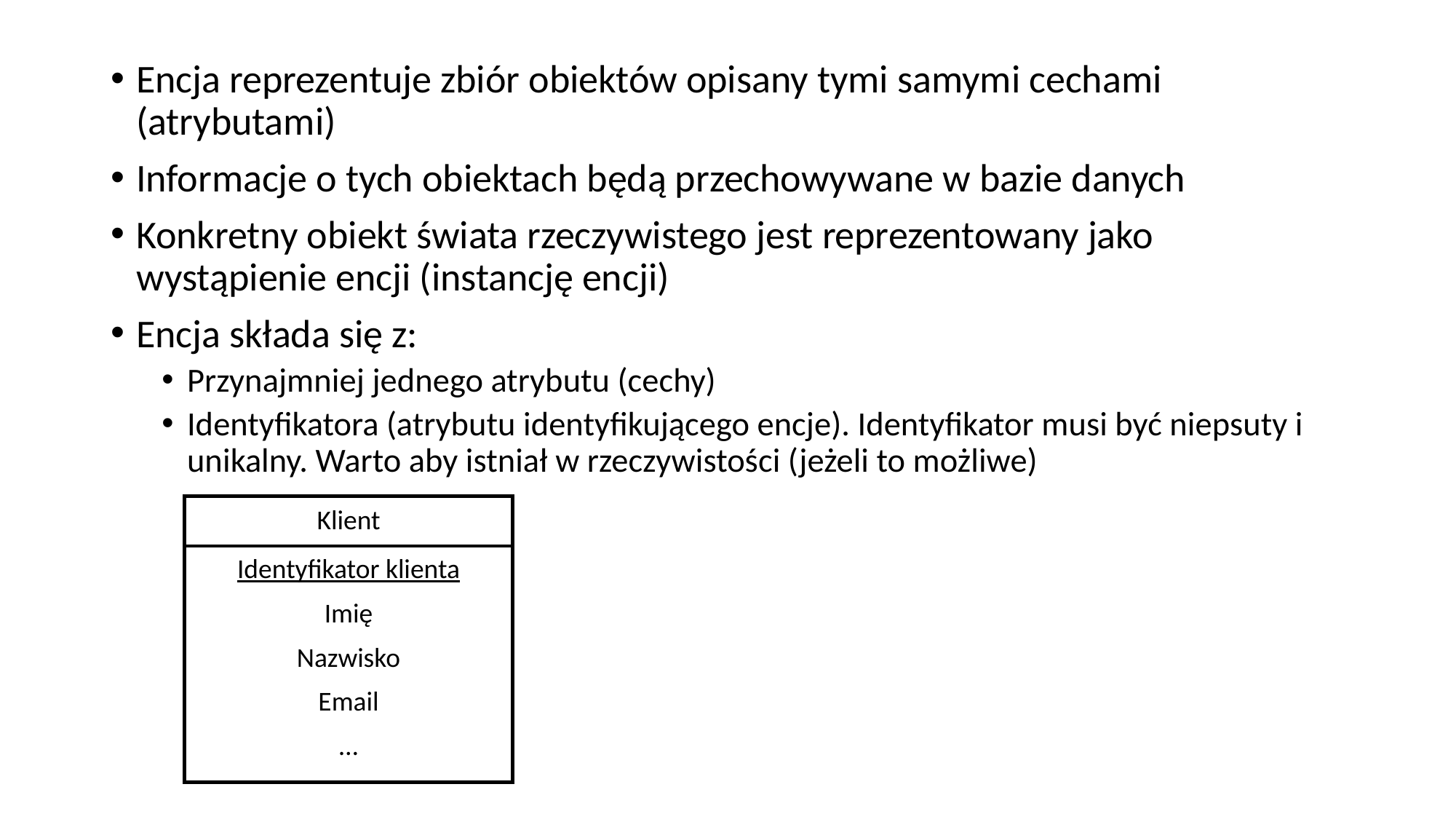

Encja reprezentuje zbiór obiektów opisany tymi samymi cechami (atrybutami)
Informacje o tych obiektach będą przechowywane w bazie danych
Konkretny obiekt świata rzeczywistego jest reprezentowany jako wystąpienie encji (instancję encji)
Encja składa się z:
Przynajmniej jednego atrybutu (cechy)
Identyfikatora (atrybutu identyfikującego encje). Identyfikator musi być niepsuty i unikalny. Warto aby istniał w rzeczywistości (jeżeli to możliwe)

Klient
Identyfikator klienta
Imię
Nazwisko
Email
…